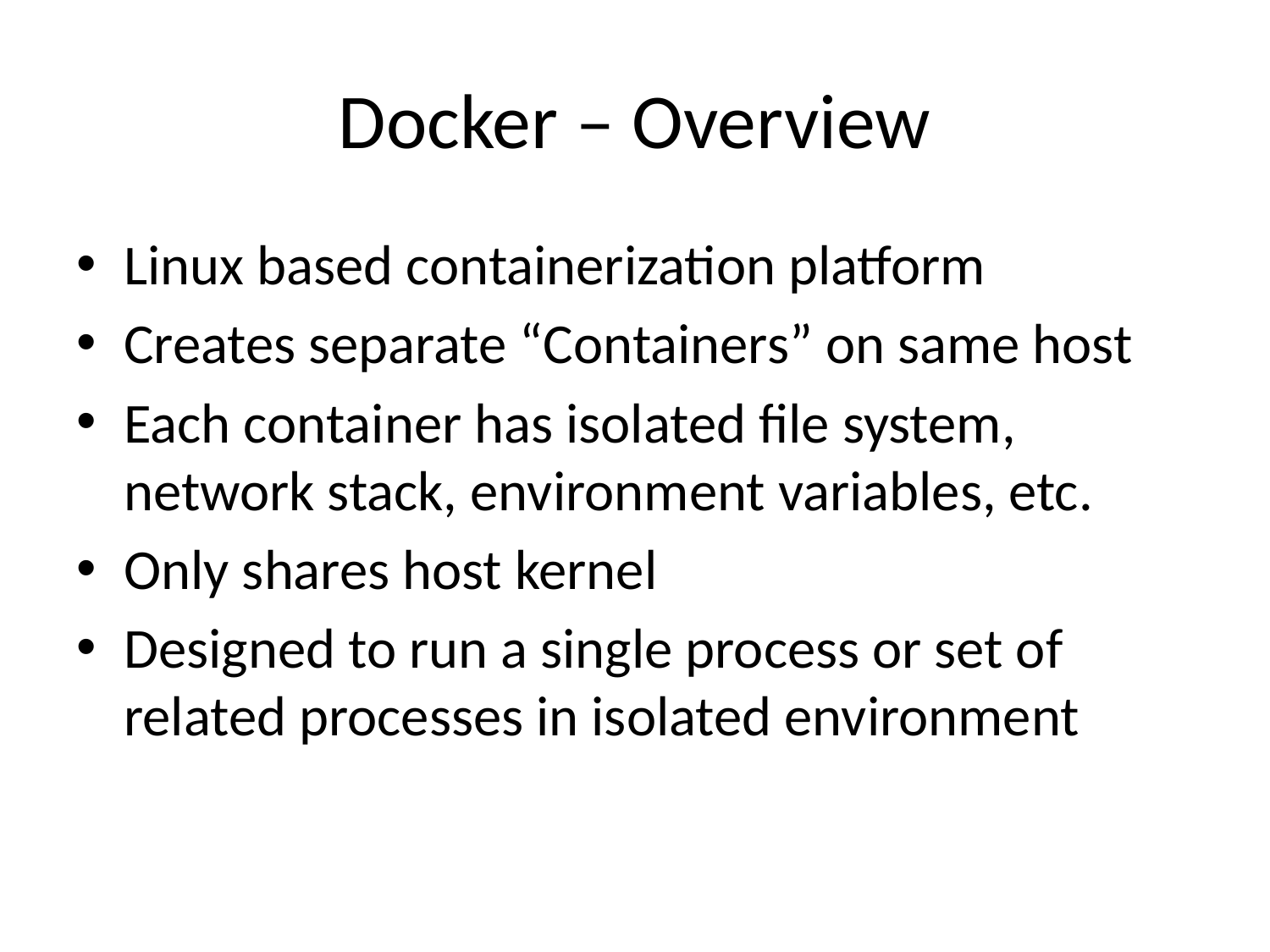

# Docker – Overview
Linux based containerization platform
Creates separate “Containers” on same host
Each container has isolated file system, network stack, environment variables, etc.
Only shares host kernel
Designed to run a single process or set of related processes in isolated environment